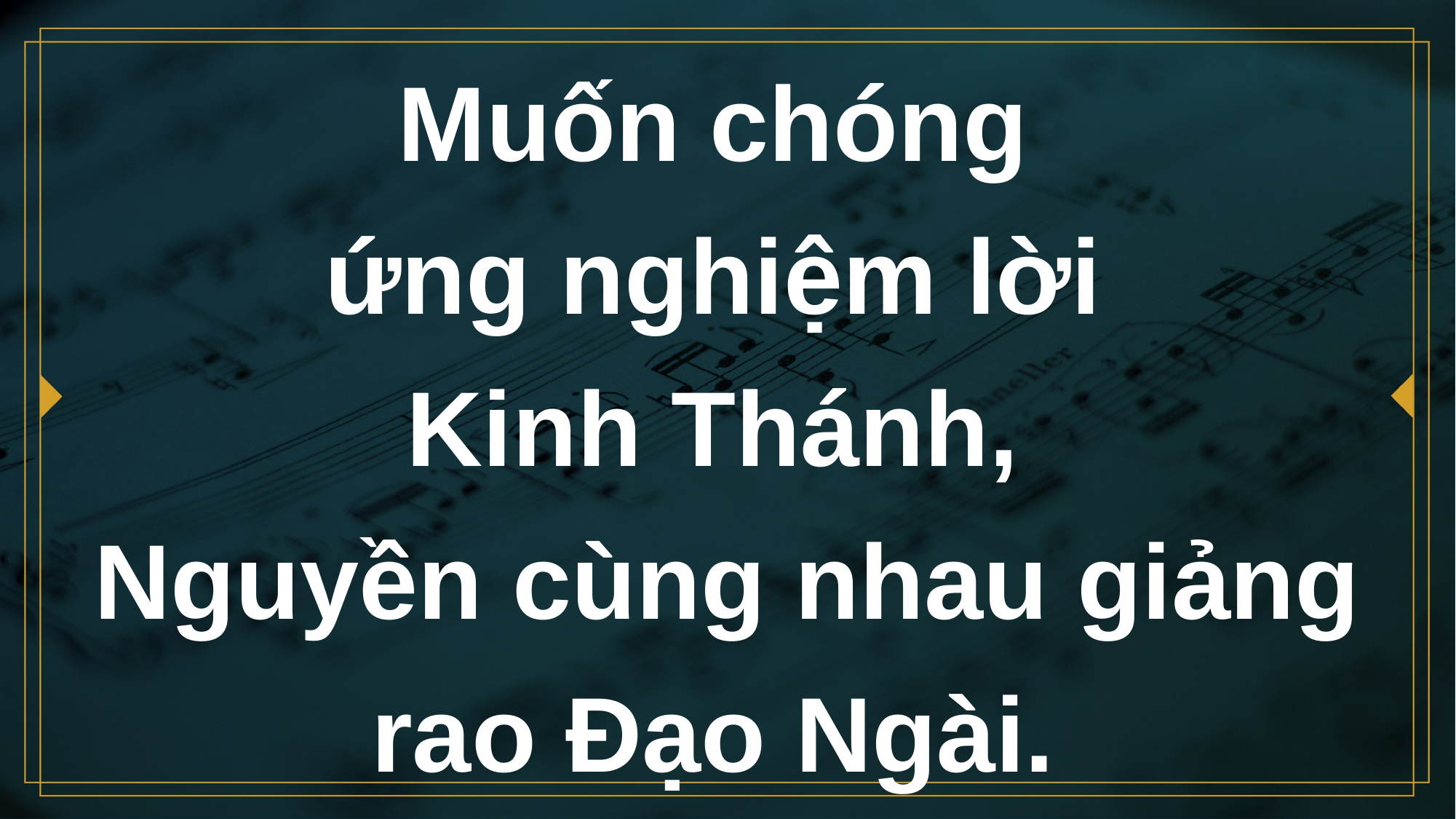

# Muốn chóng ứng nghiệm lời Kinh Thánh, Nguyền cùng nhau giảng rao Đạo Ngài.